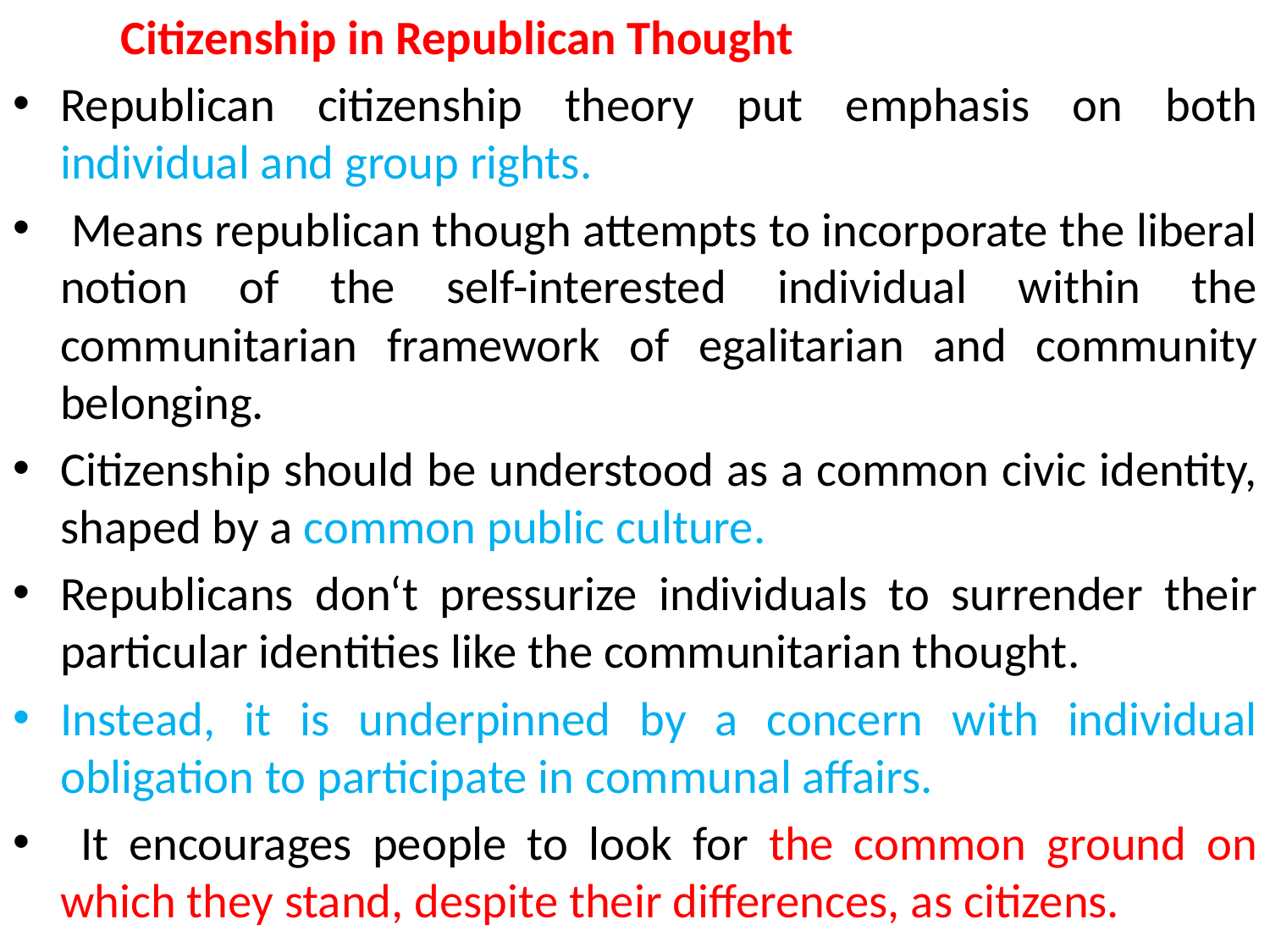

Citizenship in Republican Thought
Republican citizenship theory put emphasis on both individual and group rights.
 Means republican though attempts to incorporate the liberal notion of the self-interested individual within the communitarian framework of egalitarian and community belonging.
Citizenship should be understood as a common civic identity, shaped by a common public culture.
Republicans don‘t pressurize individuals to surrender their particular identities like the communitarian thought.
Instead, it is underpinned by a concern with individual obligation to participate in communal affairs.
 It encourages people to look for the common ground on which they stand, despite their differences, as citizens.